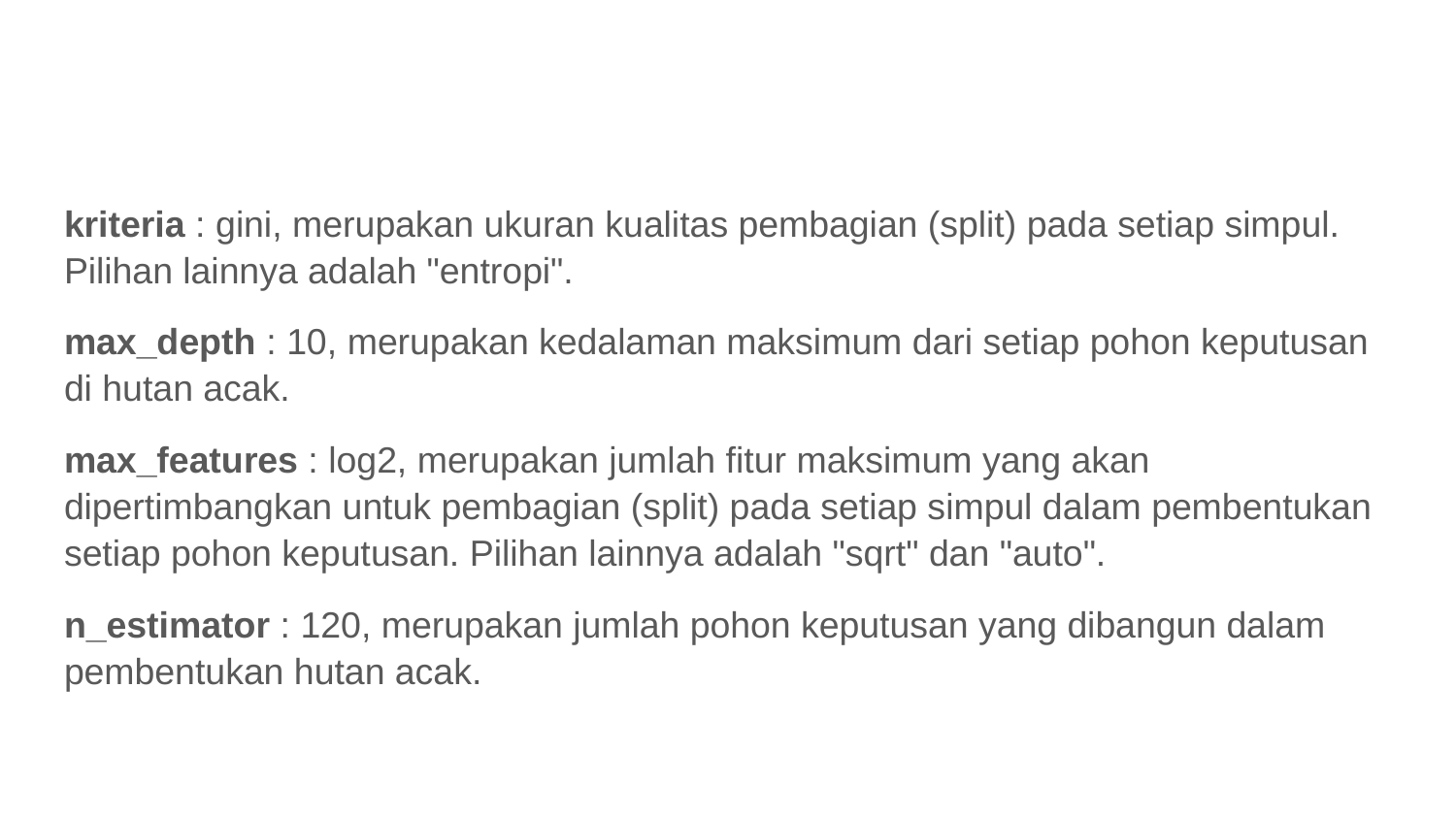

#
kriteria : gini, merupakan ukuran kualitas pembagian (split) pada setiap simpul. Pilihan lainnya adalah "entropi".
max_depth : 10, merupakan kedalaman maksimum dari setiap pohon keputusan di hutan acak.
max_features : log2, merupakan jumlah fitur maksimum yang akan dipertimbangkan untuk pembagian (split) pada setiap simpul dalam pembentukan setiap pohon keputusan. Pilihan lainnya adalah "sqrt" dan "auto".
n_estimator : 120, merupakan jumlah pohon keputusan yang dibangun dalam pembentukan hutan acak.